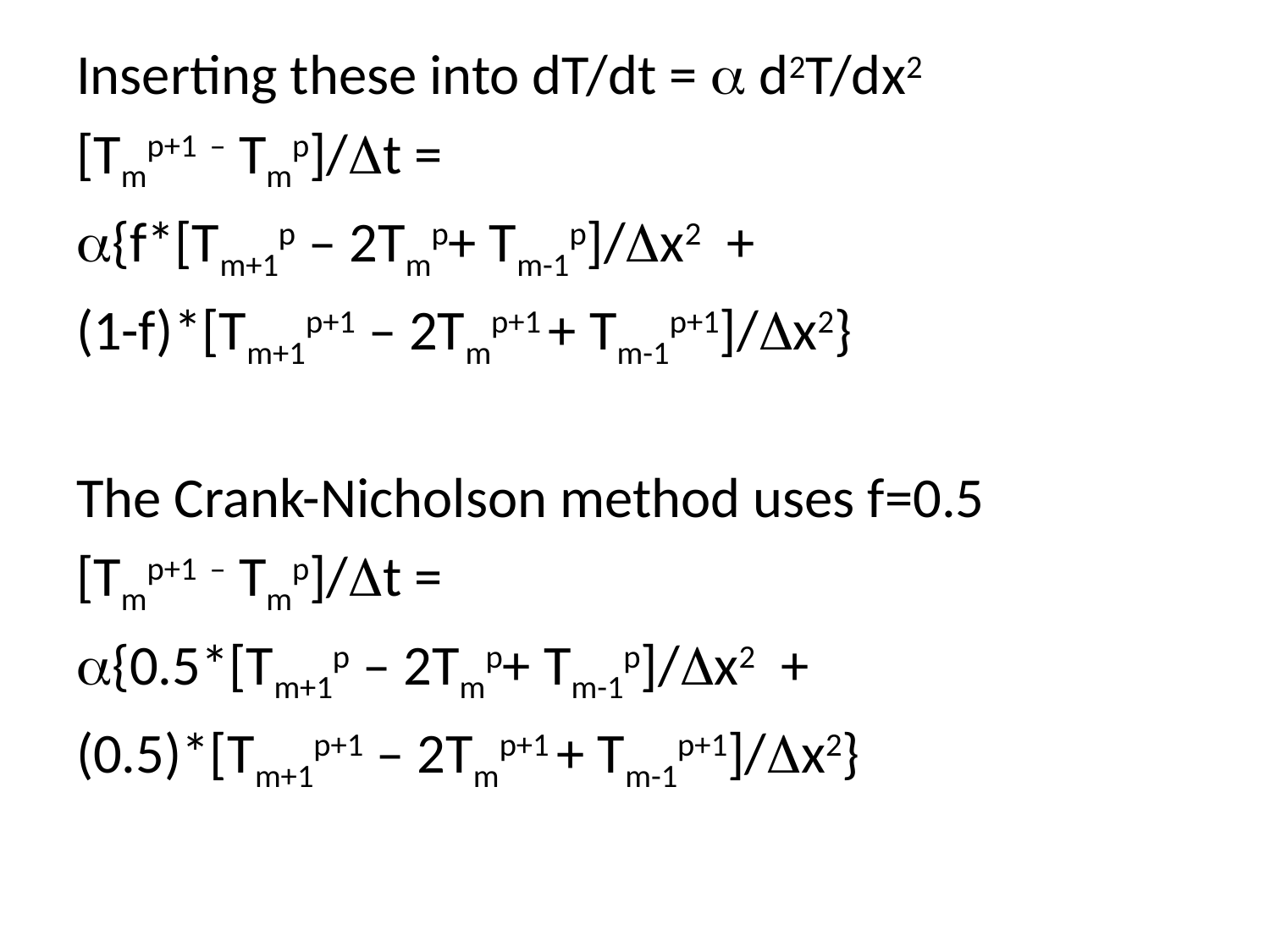

Inserting these into dT/dt = α d2T/dx2
[Tmp+1 – Tmp]/Δt =
α{f*[Tm+1p – 2Tmp+ Tm-1p]/Δx2  +
(1-f)*[Tm+1p+1 – 2Tmp+1 + Tm-1p+1]/Δx2}

The Crank-Nicholson method uses f=0.5
[Tmp+1 – Tmp]/Δt =
α{0.5*[Tm+1p – 2Tmp+ Tm-1p]/Δx2  +
(0.5)*[Tm+1p+1 – 2Tmp+1 + Tm-1p+1]/Δx2}